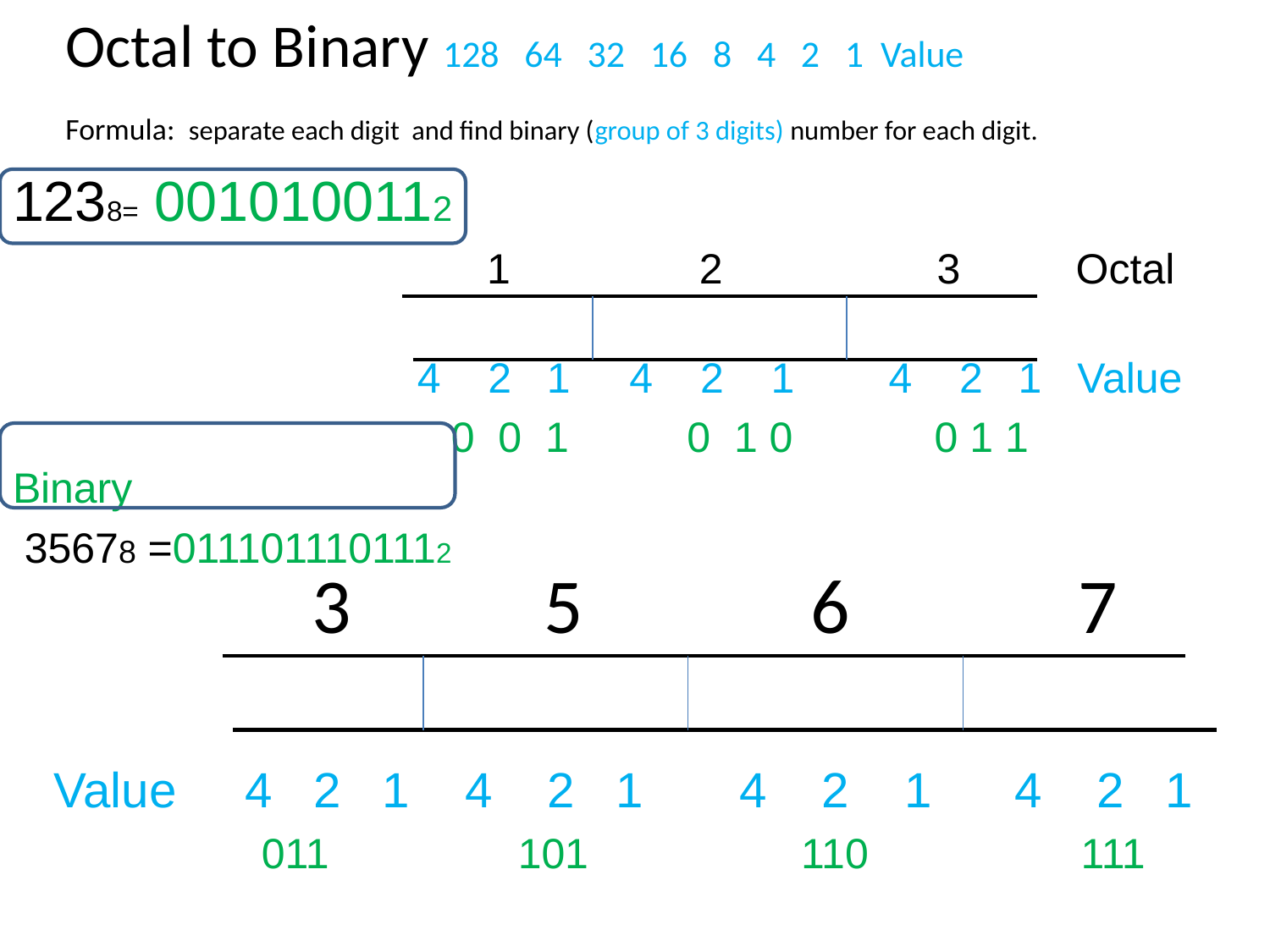

# Octal to Binary 128   64   32   16   8   4   2   1  Value Formula: separate each digit  and find binary (group of 3 digits) number for each digit.
1238=  0010100112
                                        1                2		   3	    Octal
			  4    2   1     4    2    1        4    2   1   Value
                                     0  0  1          0  1 0            0 1 1	    Binary
 35678 =0111011101112

   Value     4   2   1    4    2   1       4    2    1      4    2   1
                     011                101                  110                  111

  3           5             6             7